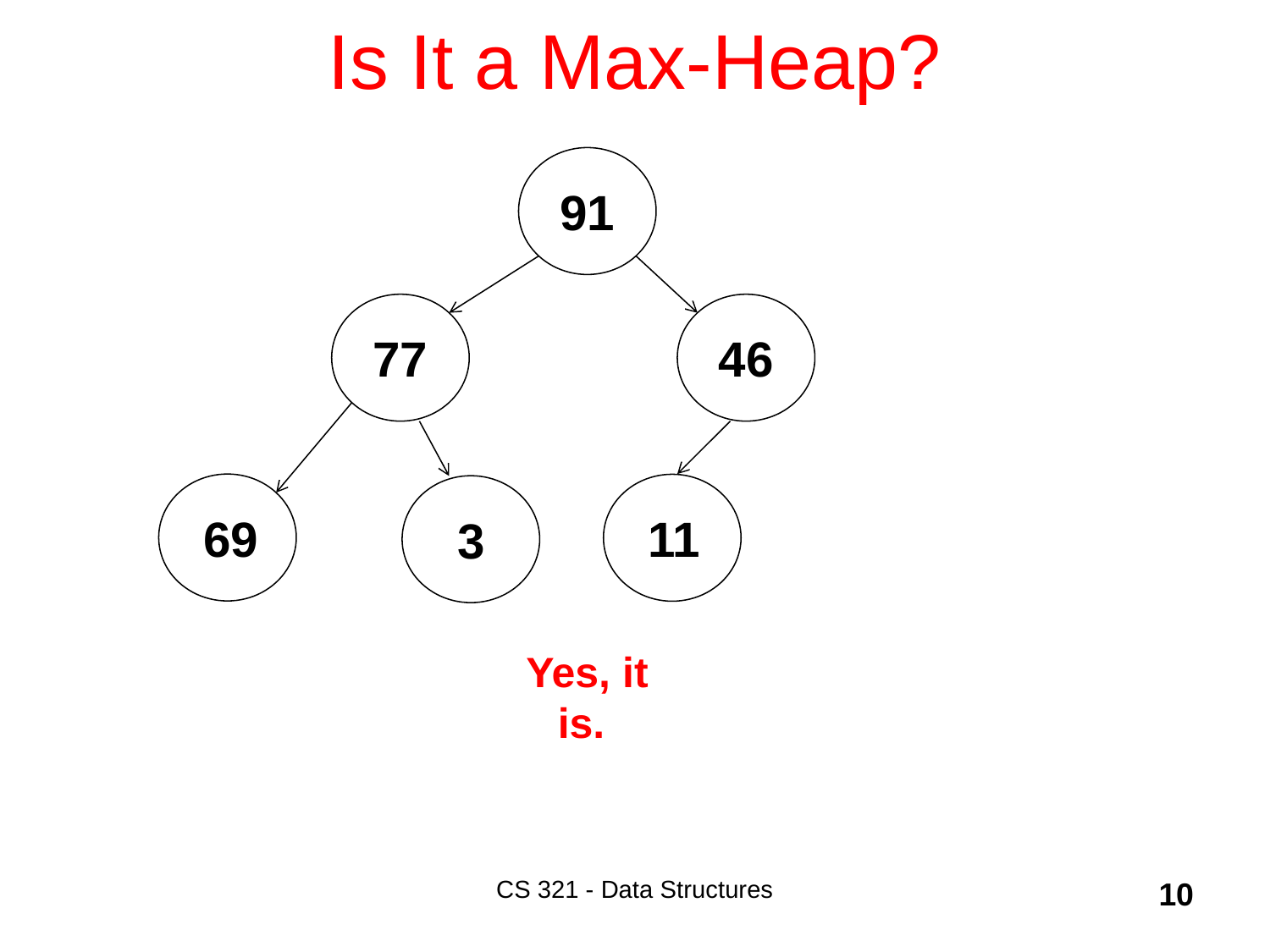

# Is It a Max-Heap?

91

77
46

69
11
3
Yes, it is.
CS 321 - Data Structures
10